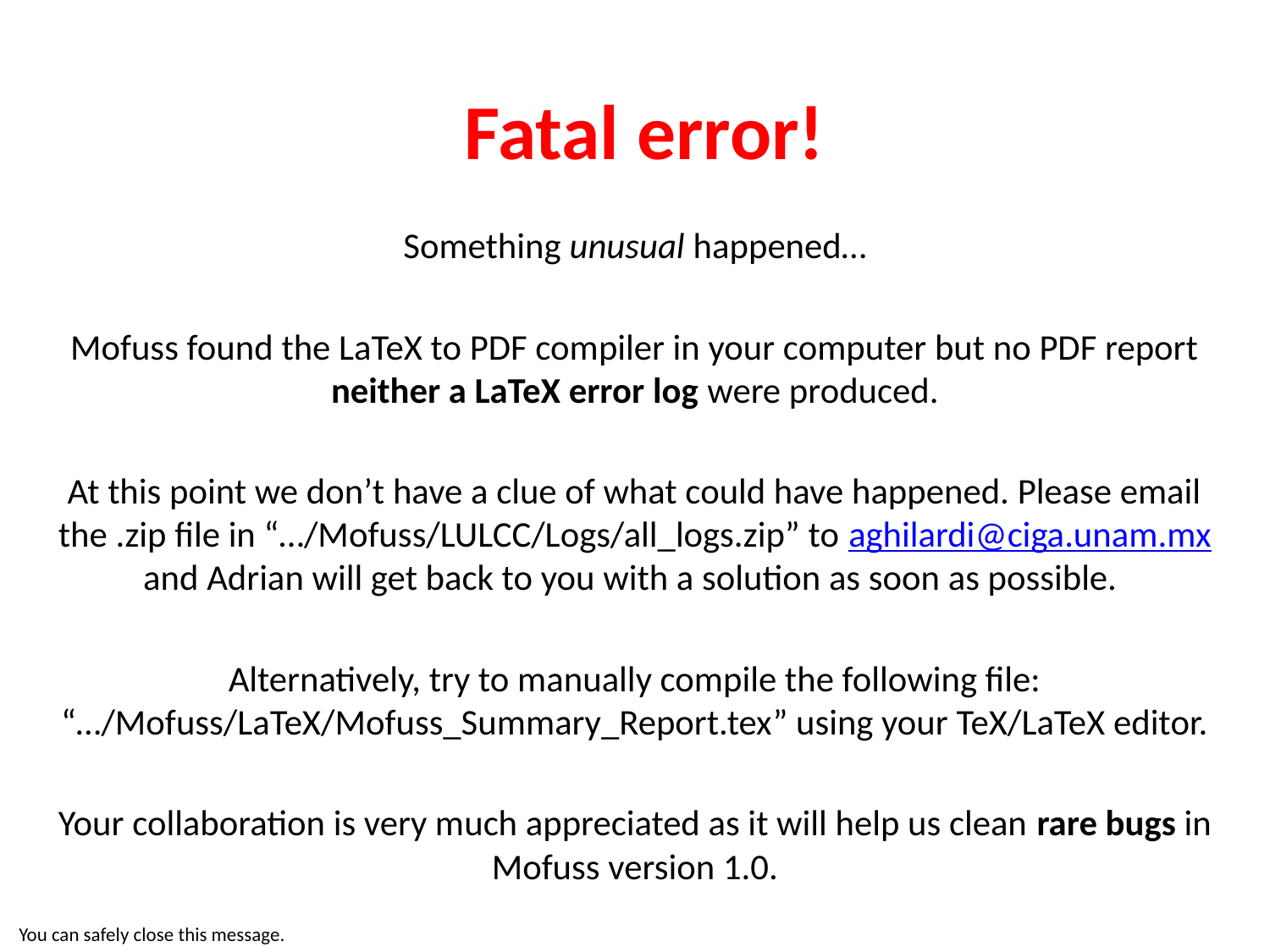

# Fatal error!
Something unusual happened…

Mofuss found the LaTeX to PDF compiler in your computer but no PDF report neither a LaTeX error log were produced.

At this point we don’t have a clue of what could have happened. Please email the .zip file in “…/Mofuss/LULCC/Logs/all_logs.zip” to aghilardi@ciga.unam.mx and Adrian will get back to you with a solution as soon as possible.

Alternatively, try to manually compile the following file: “…/Mofuss/LaTeX/Mofuss_Summary_Report.tex” using your TeX/LaTeX editor.

Your collaboration is very much appreciated as it will help us clean rare bugs in Mofuss version 1.0.
You can safely close this message.